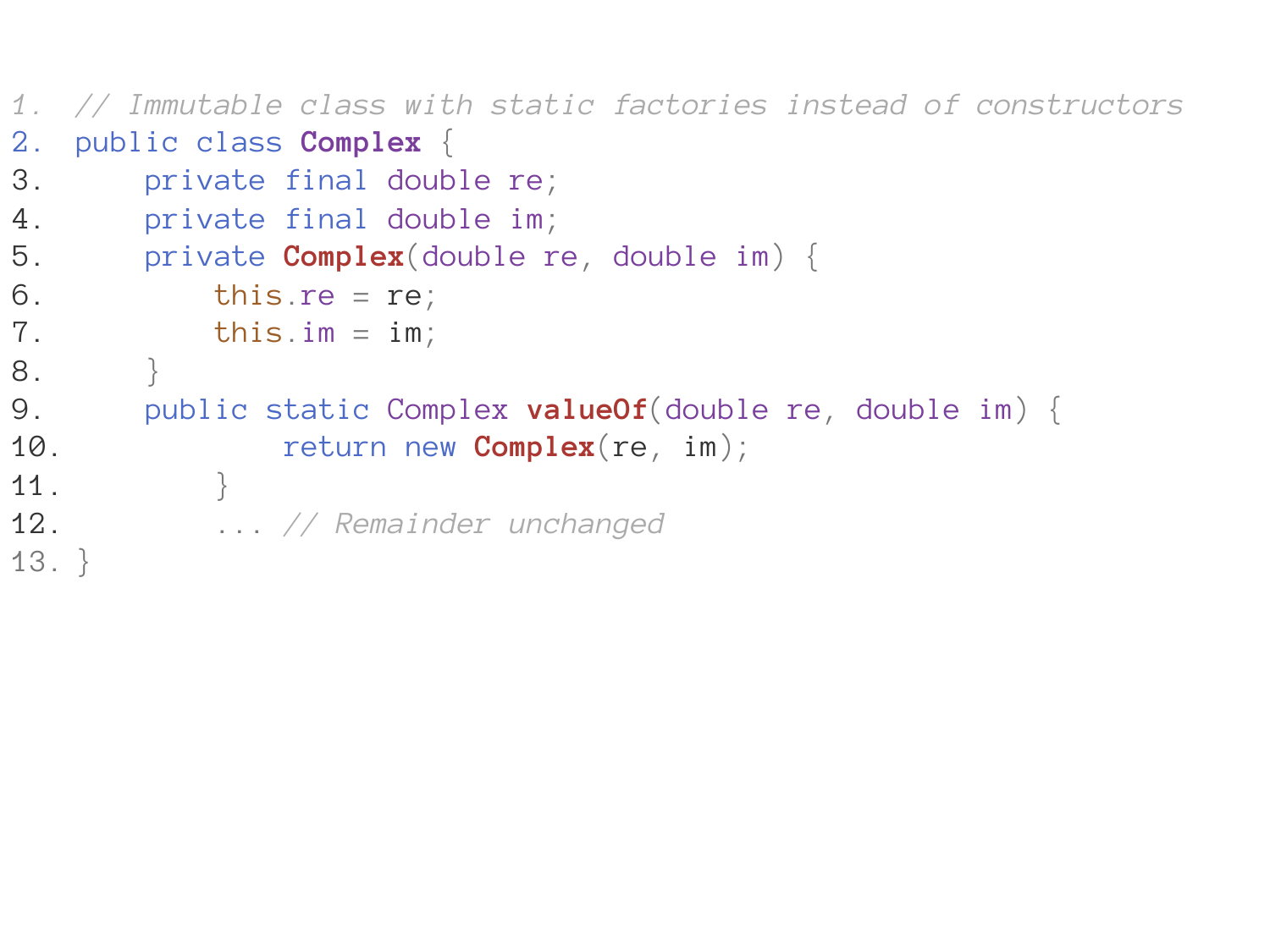

// Immutable class with static factories instead of constructors
public class Complex {
    private final double re;
    private final double im;
    private Complex(double re, double im) {
        this.re = re;
        this.im = im;
    }
    public static Complex valueOf(double re, double im) {
            return new Complex(re, im);
        }
        ... // Remainder unchanged
}